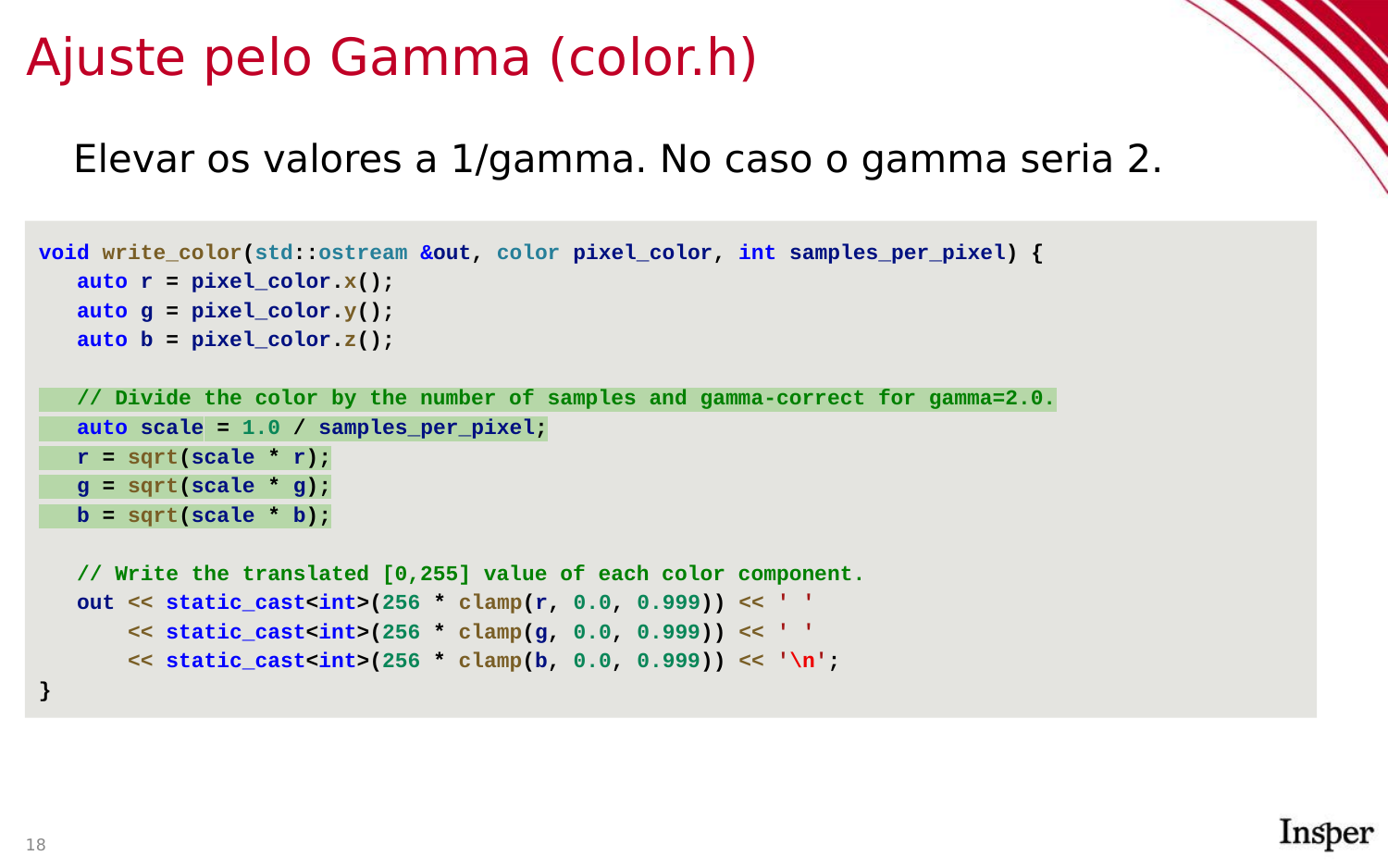

# Ajuste pelo Gamma (color.h)
Elevar os valores a 1/gamma. No caso o gamma seria 2.
void write_color(std::ostream &out, color pixel_color, int samples_per_pixel) {
   auto r = pixel_color.x();
   auto g = pixel_color.y();
   auto b = pixel_color.z();

   // Divide the color by the number of samples and gamma-correct for gamma=2.0.
   auto scale = 1.0 / samples_per_pixel;
   r = sqrt(scale * r);
   g = sqrt(scale * g);
   b = sqrt(scale * b);

   // Write the translated [0,255] value of each color component.
   out << static_cast<int>(256 * clamp(r, 0.0, 0.999)) << ' '
       << static_cast<int>(256 * clamp(g, 0.0, 0.999)) << ' '
       << static_cast<int>(256 * clamp(b, 0.0, 0.999)) << '\n';
}
18